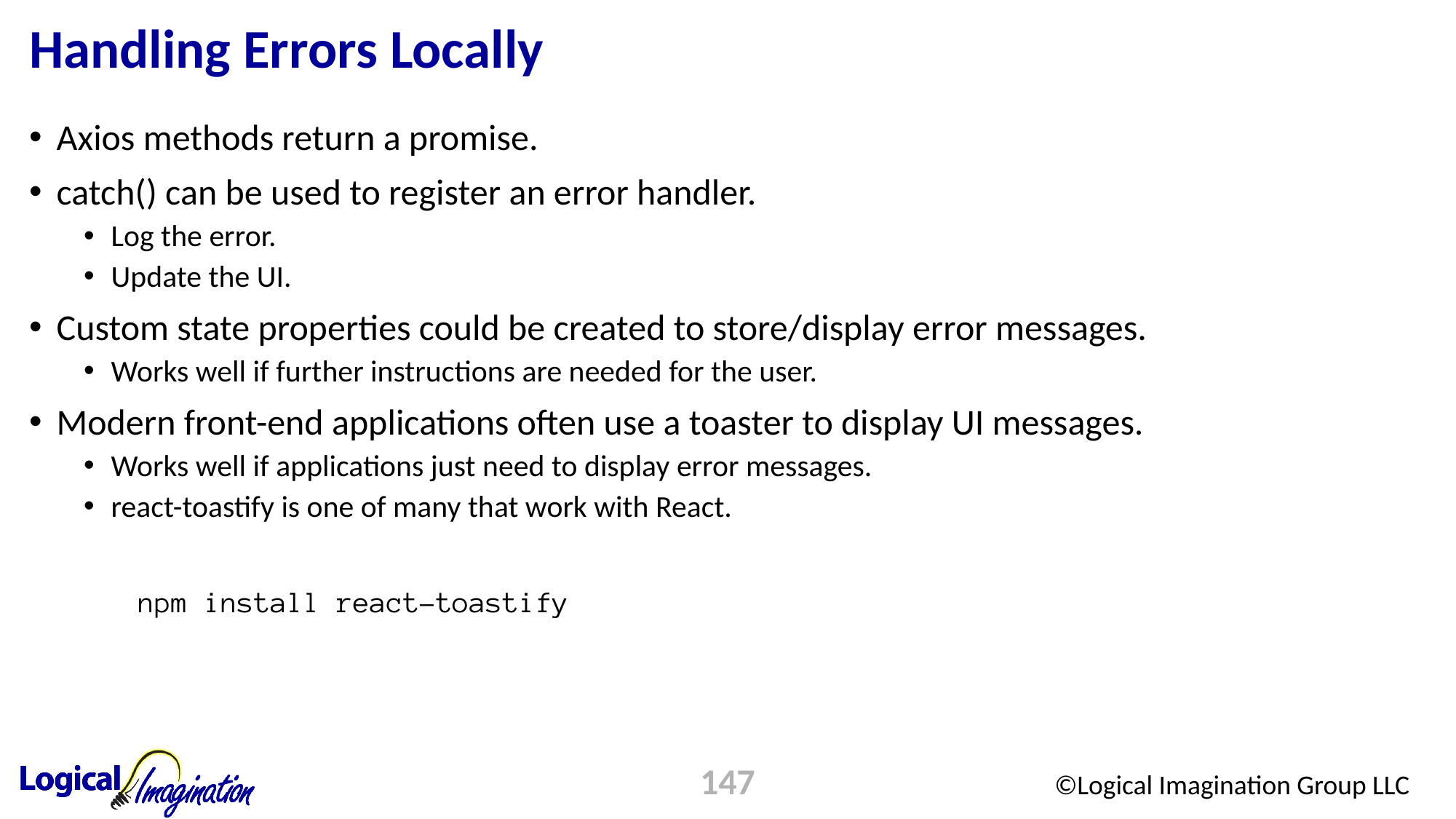

# Handling Errors Locally
Axios methods return a promise.
catch() can be used to register an error handler.
Log the error.
Update the UI.
Custom state properties could be created to store/display error messages.
Works well if further instructions are needed for the user.
Modern front-end applications often use a toaster to display UI messages.
Works well if applications just need to display error messages.
react-toastify is one of many that work with React.

	npm install react-toastify

147